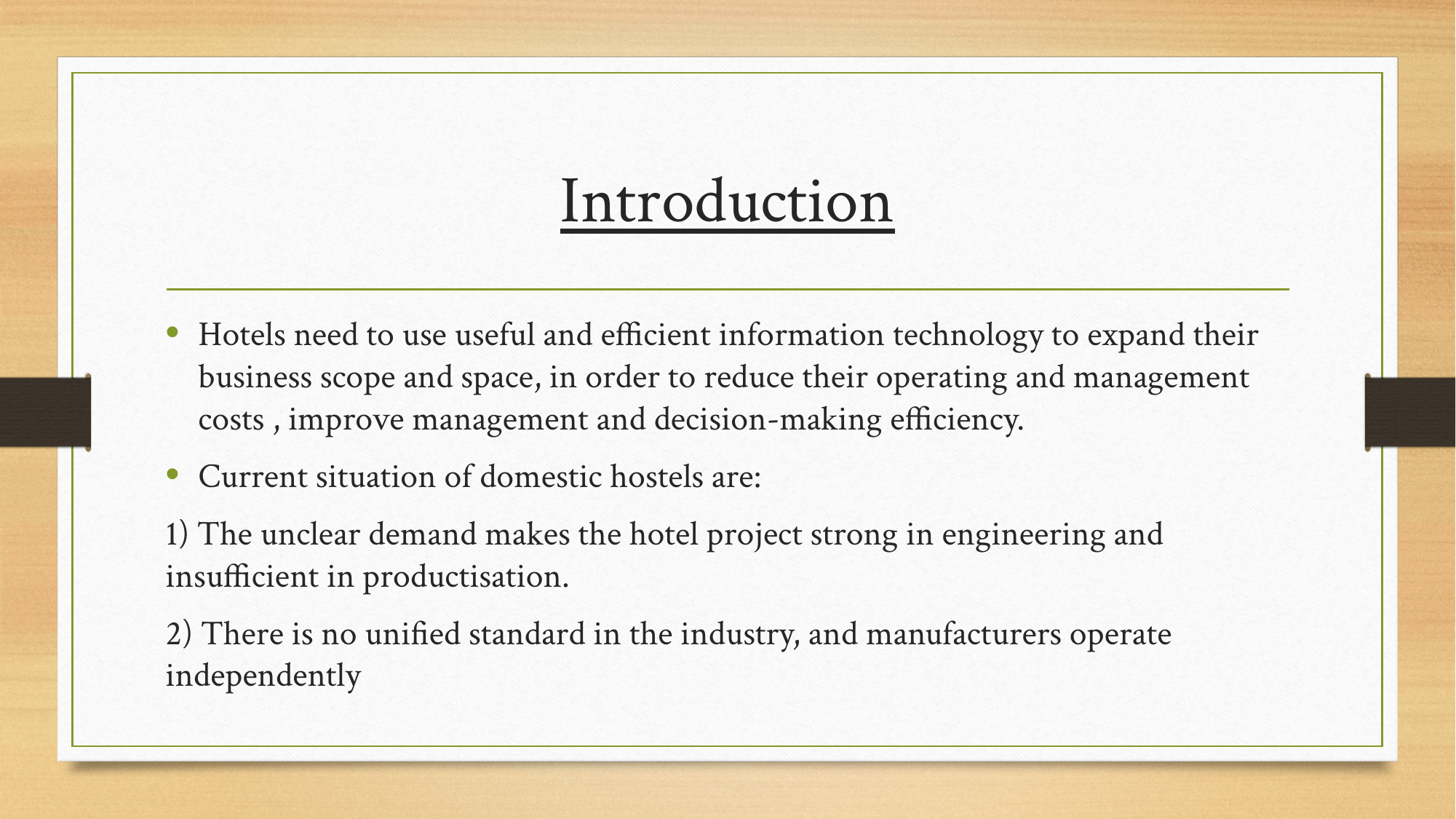

# Introduction
Hotels need to use useful and efficient information technology to expand their business scope and space, in order to reduce their operating and management costs , improve management and decision-making efficiency.
Current situation of domestic hostels are:
1) The unclear demand makes the hotel project strong in engineering and insufficient in productisation.
2) There is no unified standard in the industry, and manufacturers operate independently